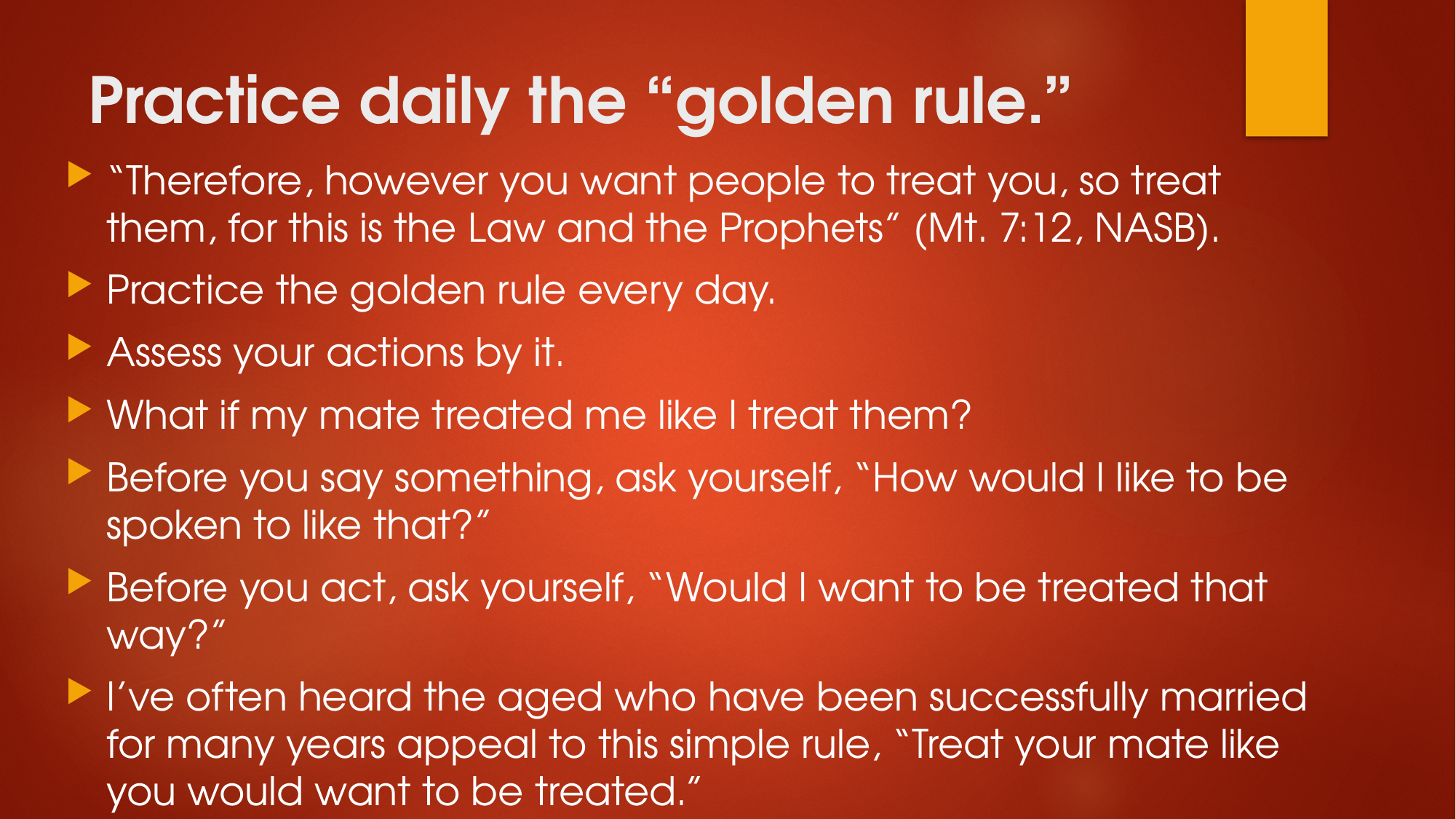

# Practice daily the “golden rule.”
“Therefore, however you want people to treat you, so treat them, for this is the Law and the Prophets” (Mt. 7:12, NASB).
Practice the golden rule every day.
Assess your actions by it.
What if my mate treated me like I treat them?
Before you say something, ask yourself, “How would I like to be spoken to like that?”
Before you act, ask yourself, “Would I want to be treated that way?”
I’ve often heard the aged who have been successfully married for many years appeal to this simple rule, “Treat your mate like you would want to be treated.”